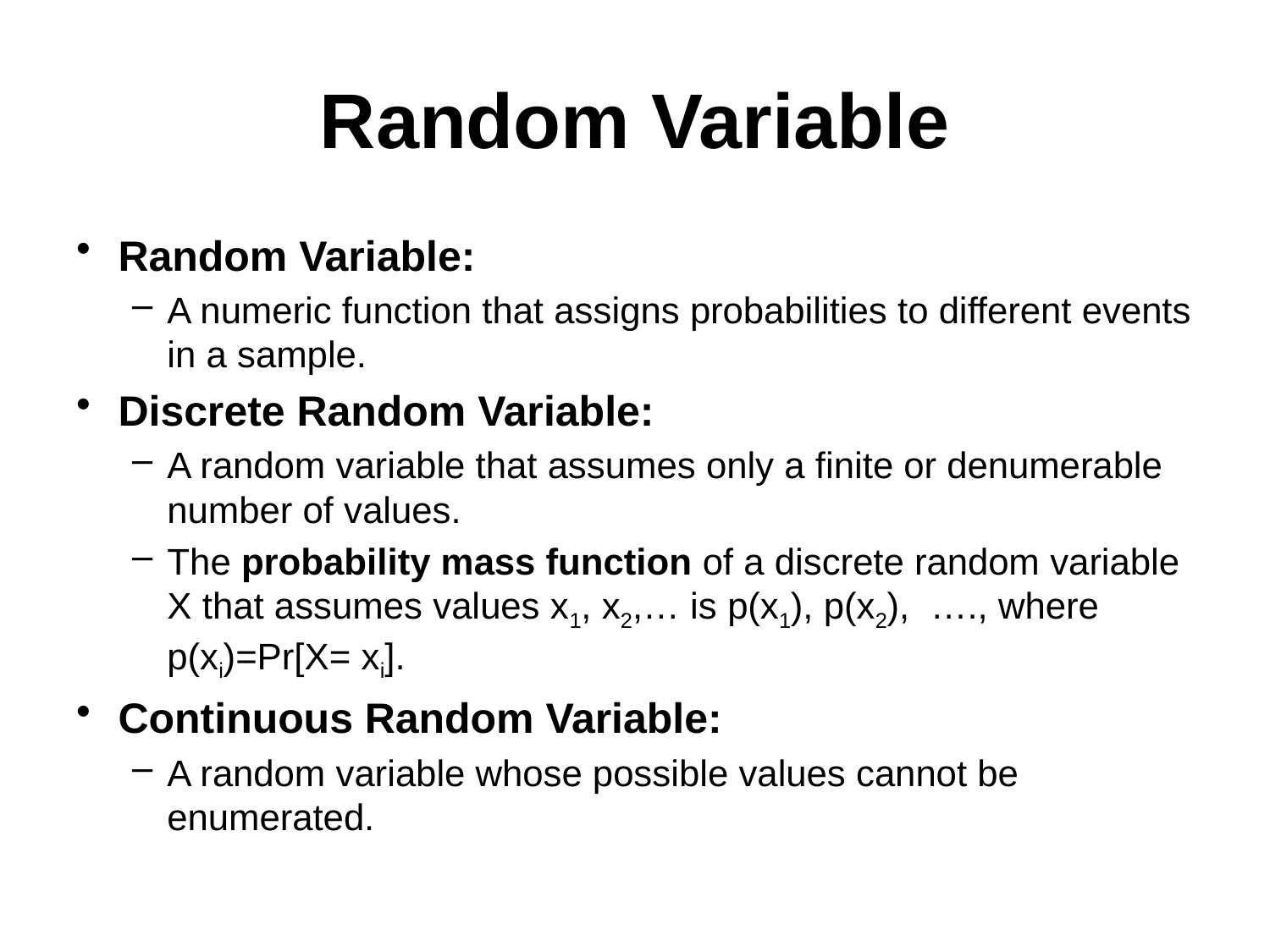

# Random Variable
Random Variable:
A numeric function that assigns probabilities to different events in a sample.
Discrete Random Variable:
A random variable that assumes only a finite or denumerable number of values.
The probability mass function of a discrete random variable X that assumes values x1, x2,… is p(x1), p(x2),  …., where p(xi)=Pr[X= xi].
Continuous Random Variable:
A random variable whose possible values cannot be enumerated.